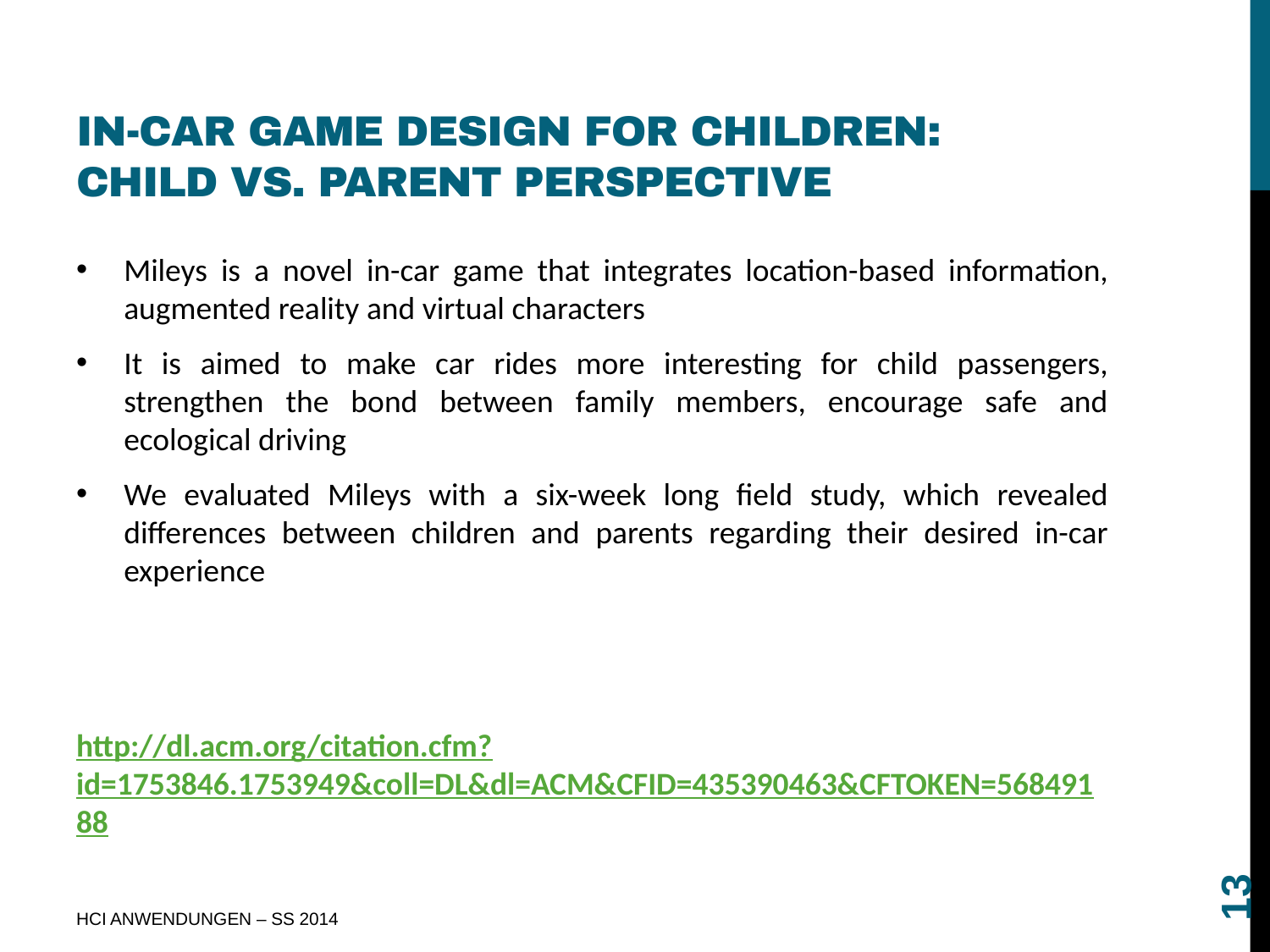

# In-car game design for children: child vs. parent perspective
Mileys is a novel in-car game that integrates location-based information, augmented reality and virtual characters
It is aimed to make car rides more interesting for child passengers, strengthen the bond between family members, encourage safe and ecological driving
We evaluated Mileys with a six-week long field study, which revealed differences between children and parents regarding their desired in-car experience

http://dl.acm.org/citation.cfm?id=1753846.1753949&coll=DL&dl=ACM&CFID=435390463&CFTOKEN=56849188

13
HCI ANWENDUNGEN – SS 2014